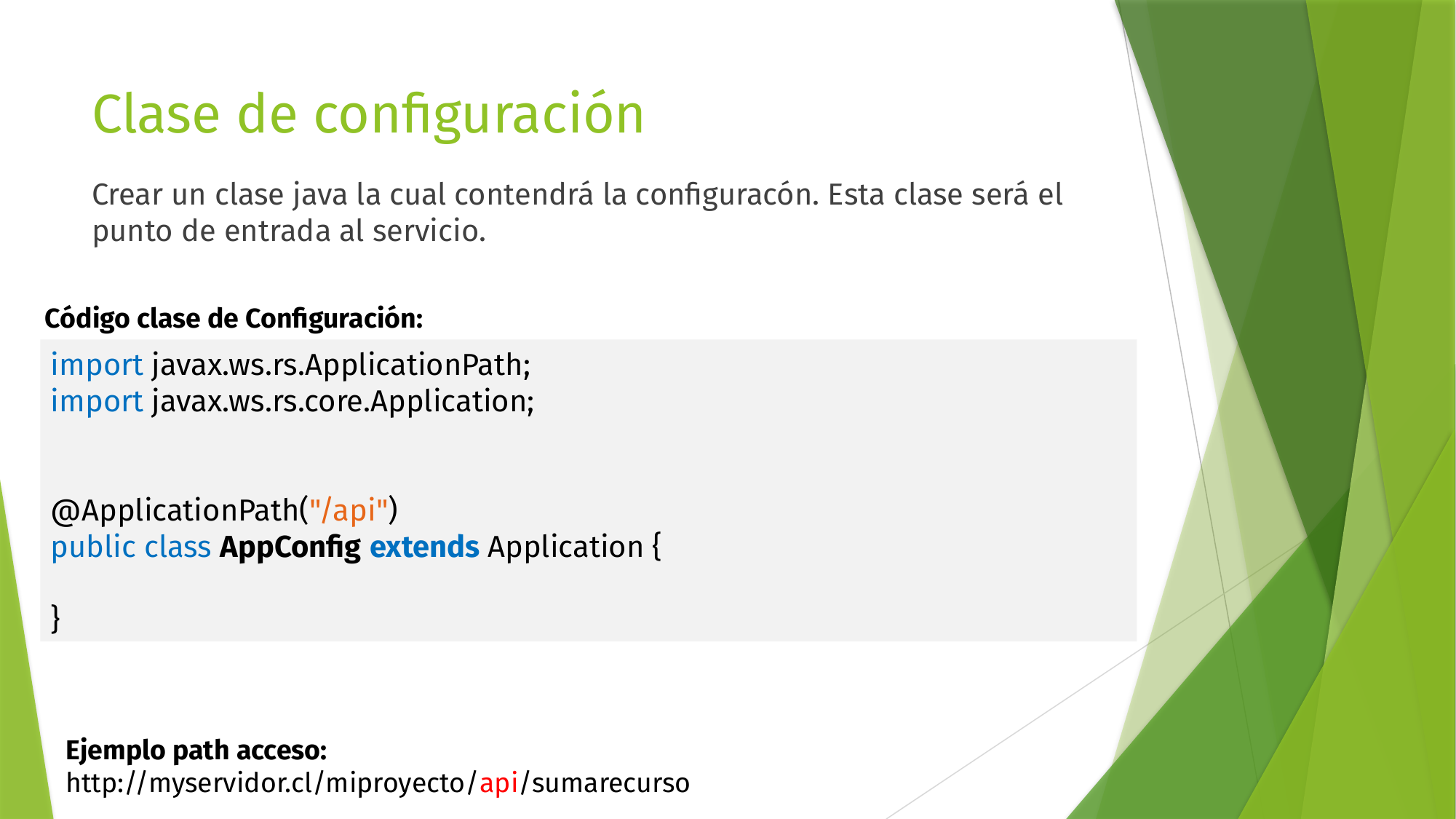

# Clase de configuración
Crear un clase java la cual contendrá la configuracón. Esta clase será el punto de entrada al servicio.

Código clase de Configuración:
import javax.ws.rs.ApplicationPath;
import javax.ws.rs.core.Application;

@ApplicationPath("/api")
public class AppConfig extends Application {

}
Ejemplo path acceso:
http://myservidor.cl/miproyecto/api/sumarecurso